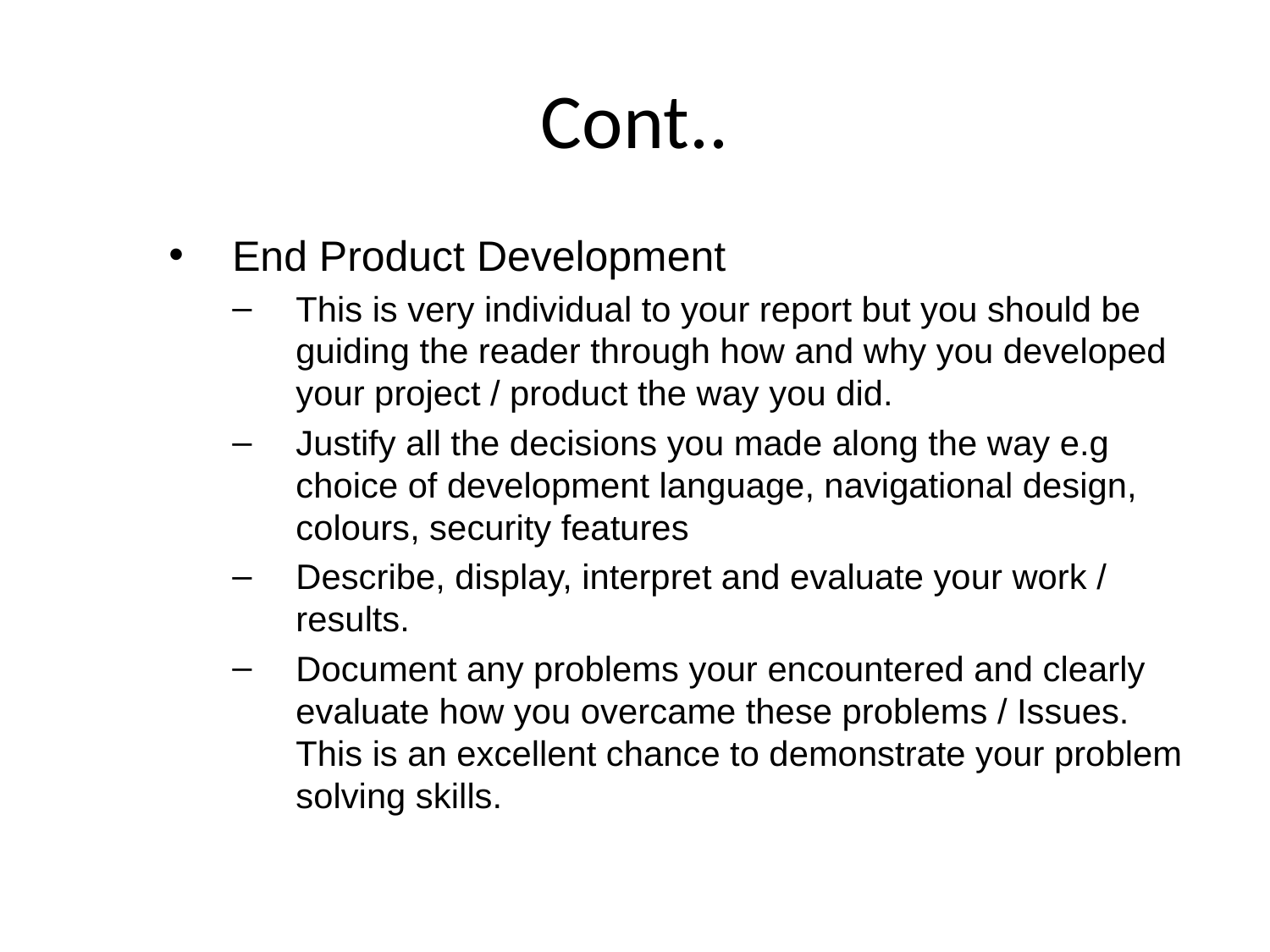

# Cont..
End Product Development
This is very individual to your report but you should be guiding the reader through how and why you developed your project / product the way you did.
Justify all the decisions you made along the way e.g choice of development language, navigational design, colours, security features
Describe, display, interpret and evaluate your work / results.
Document any problems your encountered and clearly evaluate how you overcame these problems / Issues. This is an excellent chance to demonstrate your problem solving skills.